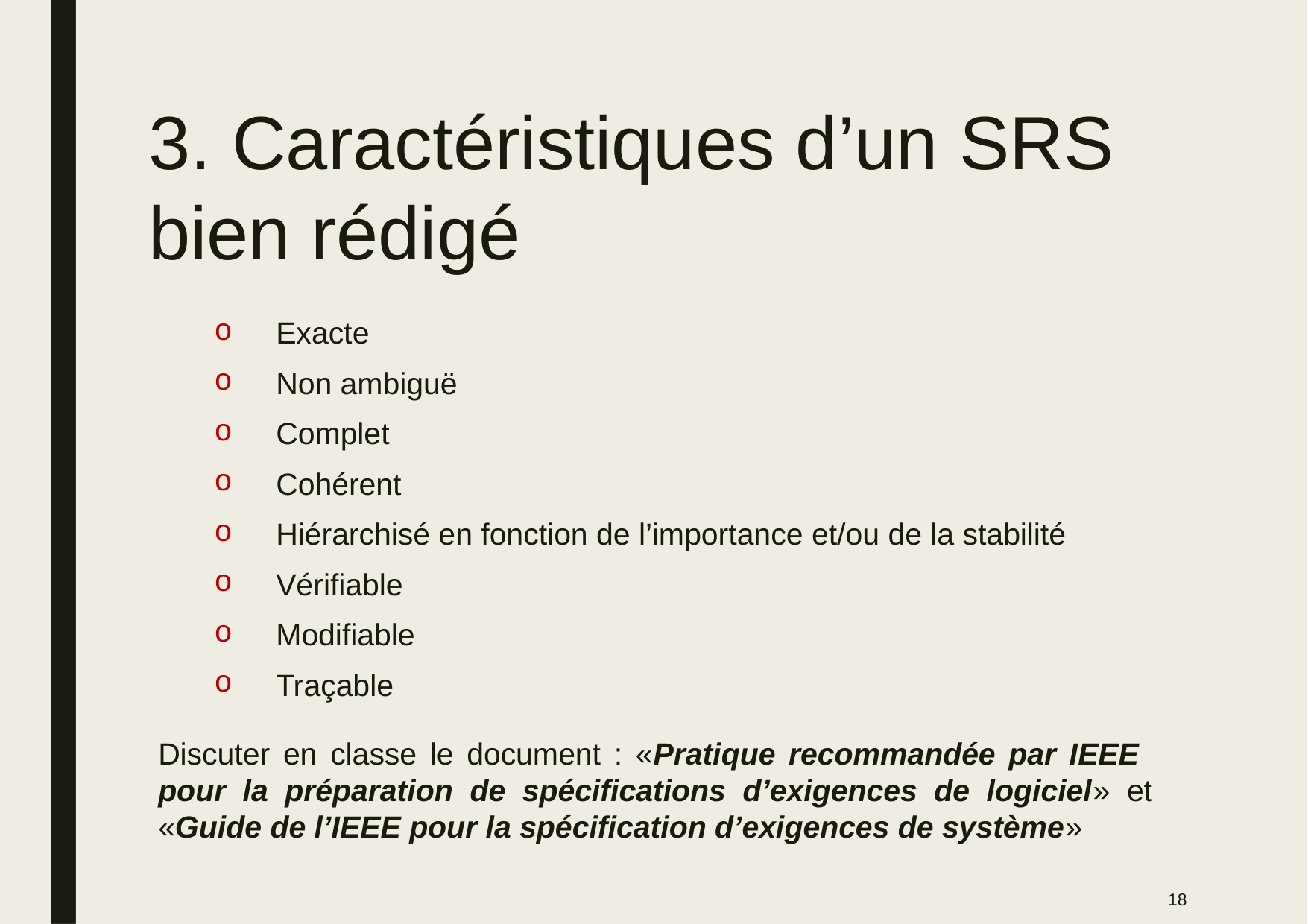

# 3. Caractéristiques d’un SRS bien rédigé
Exacte
Non ambiguë
Complet
Cohérent
Hiérarchisé en fonction de l’importance et/ou de la stabilité
Vérifiable
Modifiable
Traçable
Discuter en classe le document : «Pratique recommandée par IEEE  pour la préparation de spécifications d’exigences de logiciel» et «Guide de l’IEEE pour la spécification d’exigences de système»

18